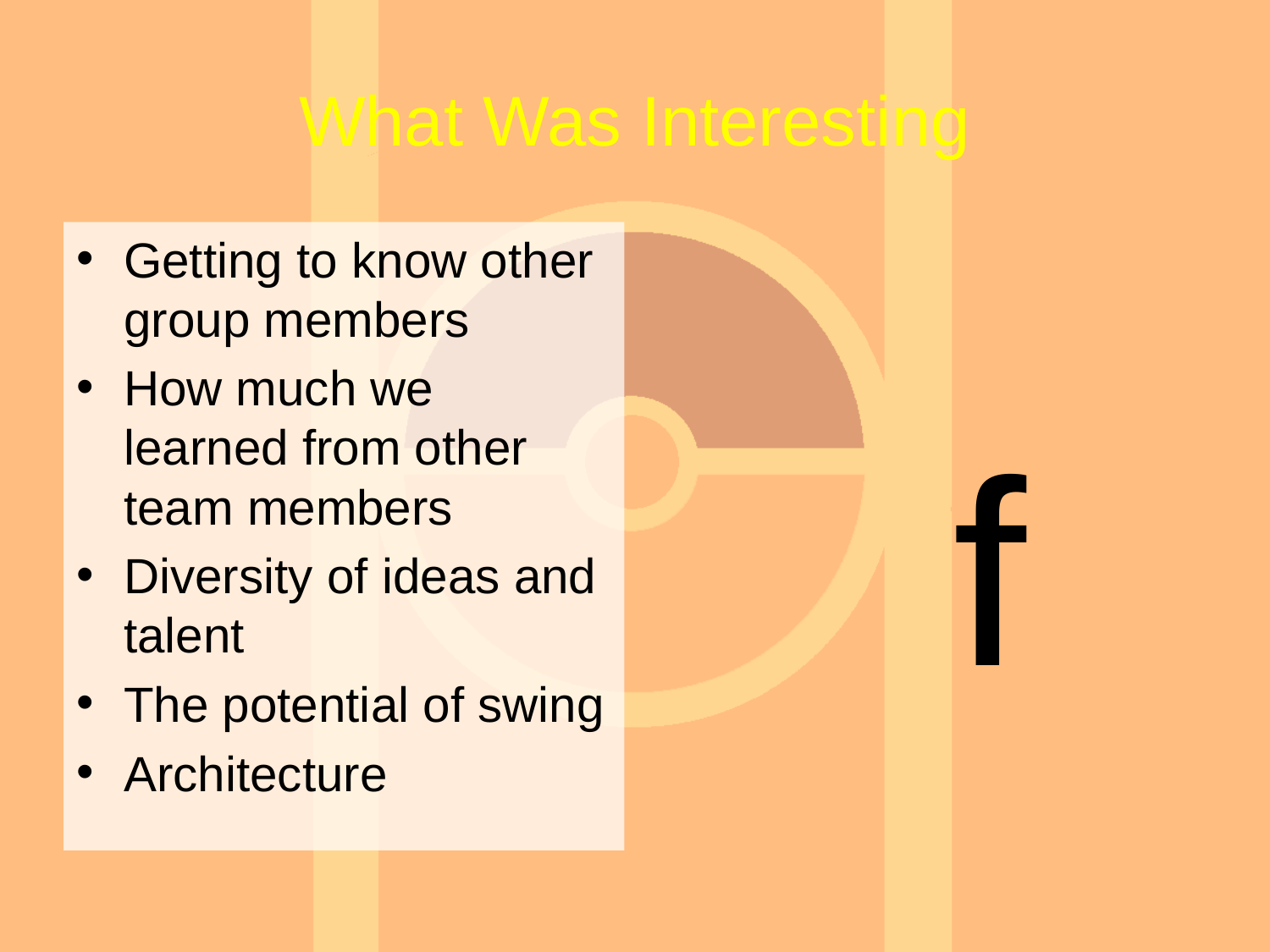

# What Was Interesting
Getting to know other group members
How much we learned from other team members
Diversity of ideas and talent
The potential of swing
Architecture

f